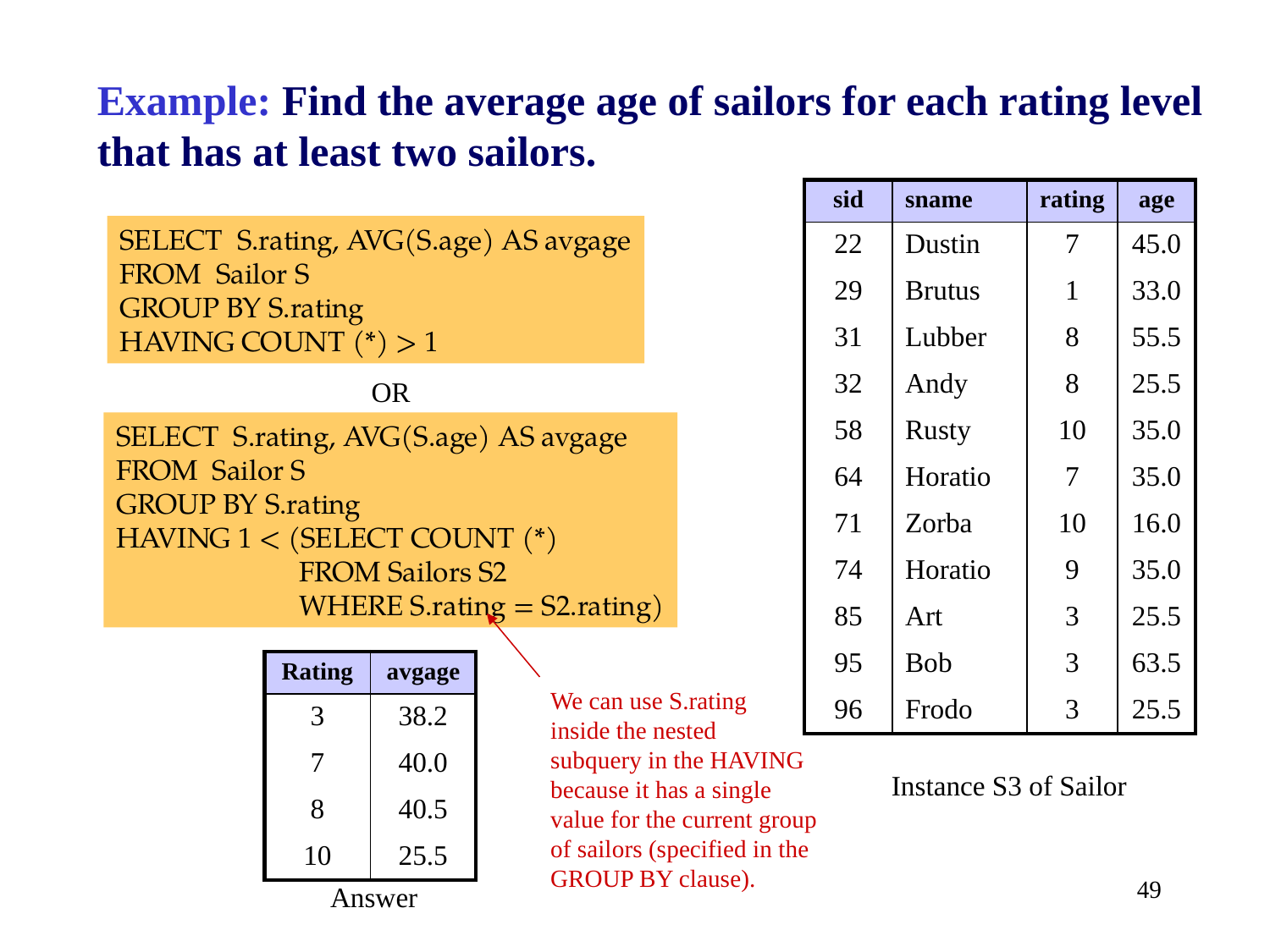

Example: Find the average age of sailors for each rating level that has at least two sailors.
| sid | sname | rating | age |
| --- | --- | --- | --- |
| 22 | Dustin | 7 | 45.0 |
| 29 | Brutus | 1 | 33.0 |
| 31 | Lubber | 8 | 55.5 |
| 32 | Andy | 8 | 25.5 |
| 58 | Rusty | 10 | 35.0 |
| 64 | Horatio | 7 | 35.0 |
| 71 | Zorba | 10 | 16.0 |
| 74 | Horatio | 9 | 35.0 |
| 85 | Art | 3 | 25.5 |
| 95 | Bob | 3 | 63.5 |
| 96 | Frodo | 3 | 25.5 |
SELECT  S.rating, AVG(S.age) AS avgage
FROM  Sailor S
GROUP BY S.rating
HAVING COUNT (*) > 1
OR
SELECT  S.rating, AVG(S.age) AS avgage
FROM  Sailor S
GROUP BY S.rating
HAVING 1 < (SELECT COUNT (*)
	        FROM Sailors S2
	        WHERE S.rating = S2.rating)

| Rating | avgage |
| --- | --- |
| 3 | 38.2 |
| 7 | 40.0 |
| 8 | 40.5 |
| 10 | 25.5 |
We can use S.rating
inside the nested
subquery in the HAVING
because it has a single
value for the current group
of sailors (specified in the
GROUP BY clause).
Instance S3 of Sailor
49
Answer